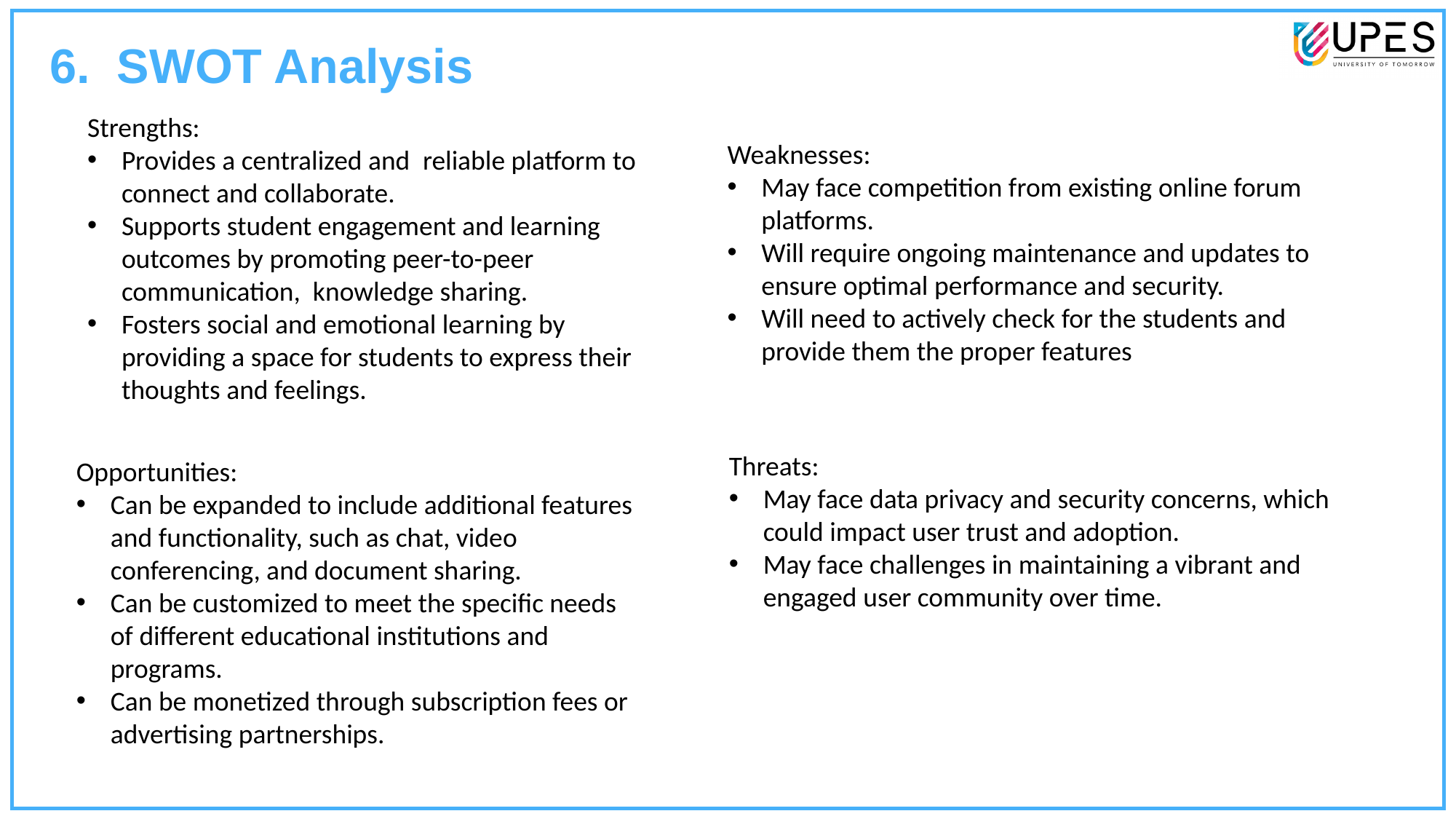

6.  SWOT Analysis
Strengths:
Provides a centralized and  reliable platform to connect and collaborate.
Supports student engagement and learning outcomes by promoting peer-to-peer communication,  knowledge sharing.
Fosters social and emotional learning by providing a space for students to express their thoughts and feelings.

Weaknesses:
May face competition from existing online forum platforms.
Will require ongoing maintenance and updates to ensure optimal performance and security.
Will need to actively check for the students and provide them the proper features
Threats:
May face data privacy and security concerns, which could impact user trust and adoption.
May face challenges in maintaining a vibrant and engaged user community over time.

Opportunities:
Can be expanded to include additional features and functionality, such as chat, video conferencing, and document sharing.
Can be customized to meet the specific needs of different educational institutions and programs.
Can be monetized through subscription fees or advertising partnerships.